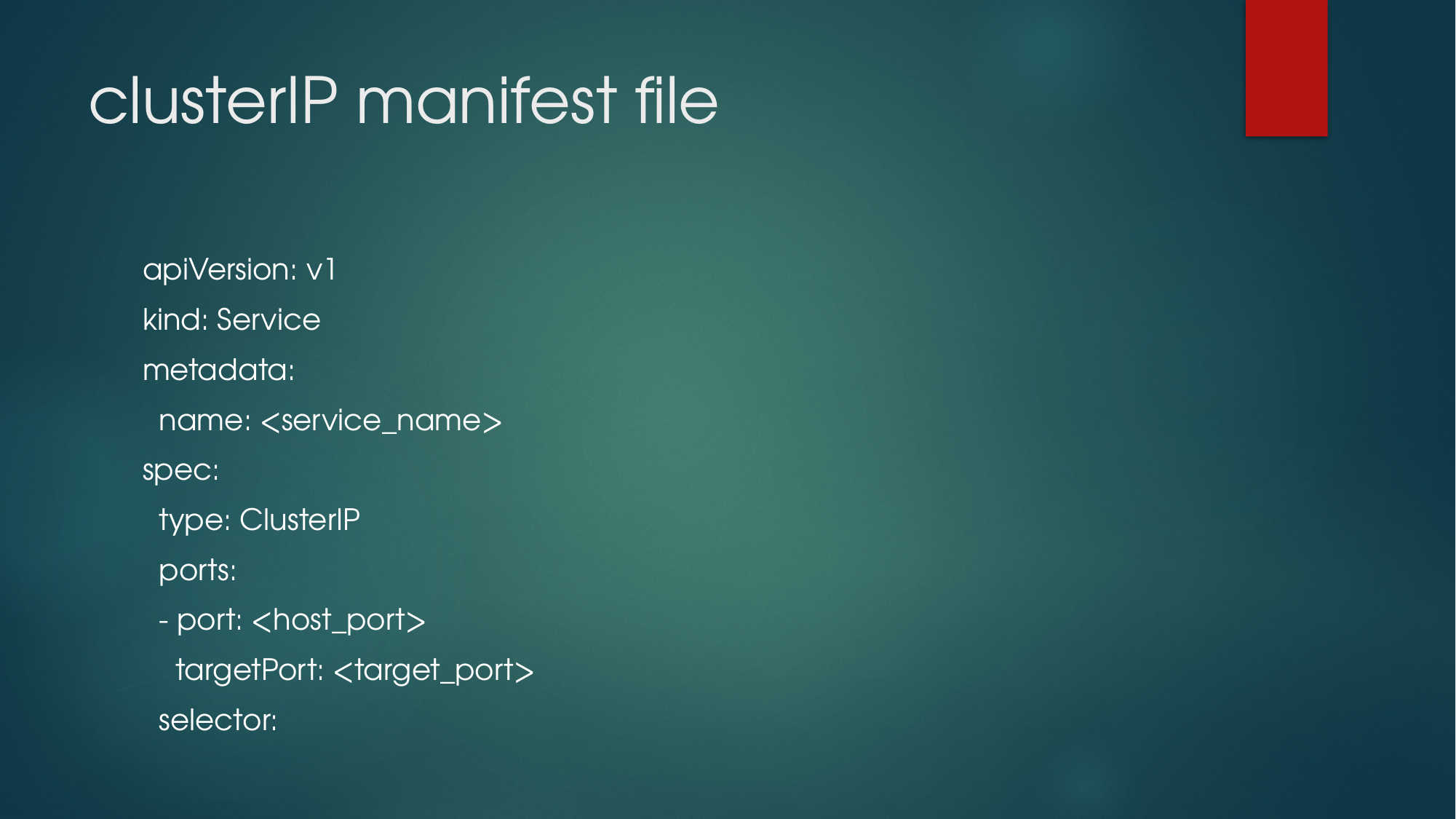

# clusterIP manifest file
apiVersion: v1
kind: Service
metadata:
  name: <service_name>
spec:
  type: ClusterIP
  ports:
  - port: <host_port>
    targetPort: <target_port>
  selector: